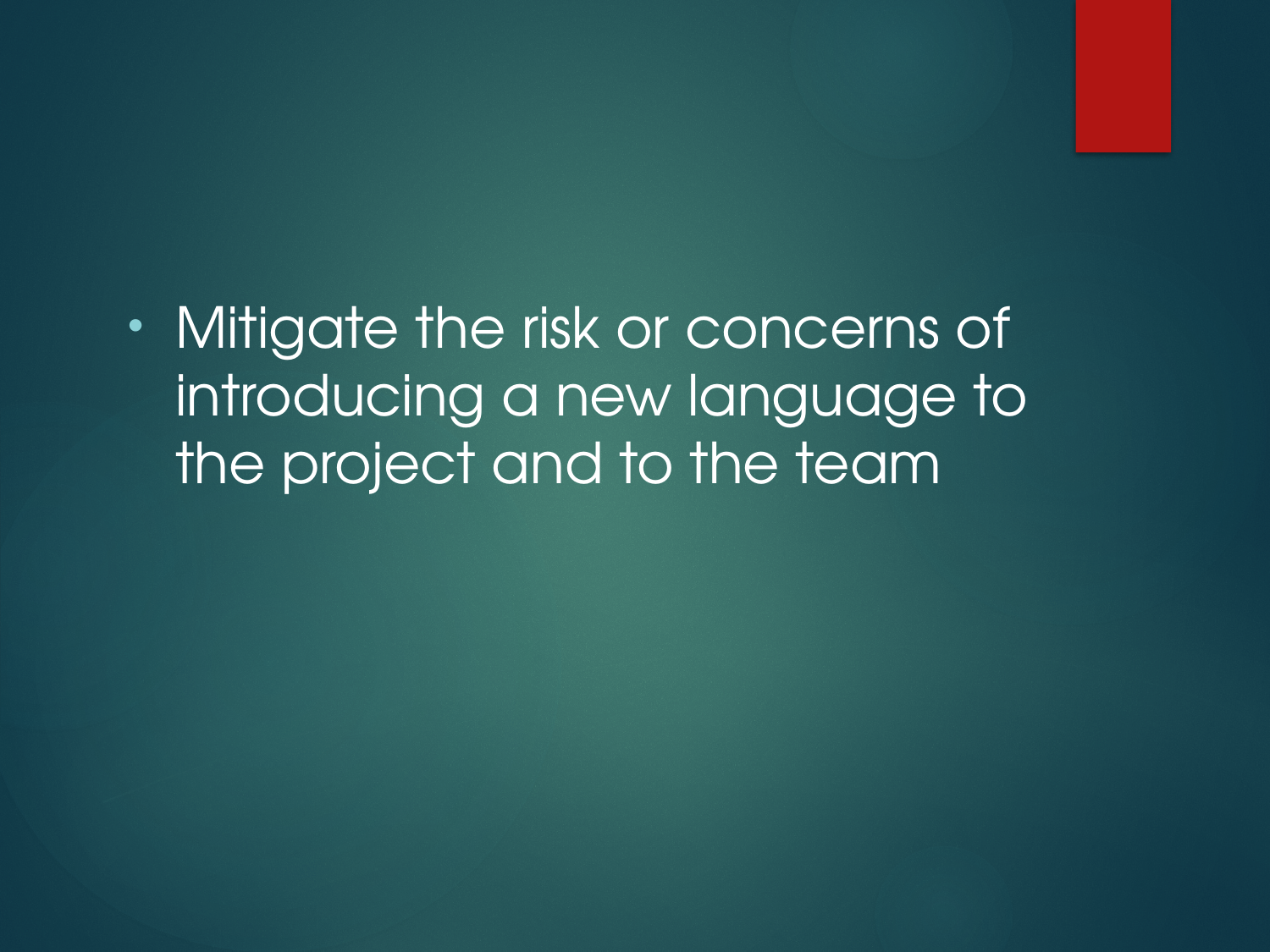

#
Mitigate the risk or concerns of introducing a new language to the project and to the team